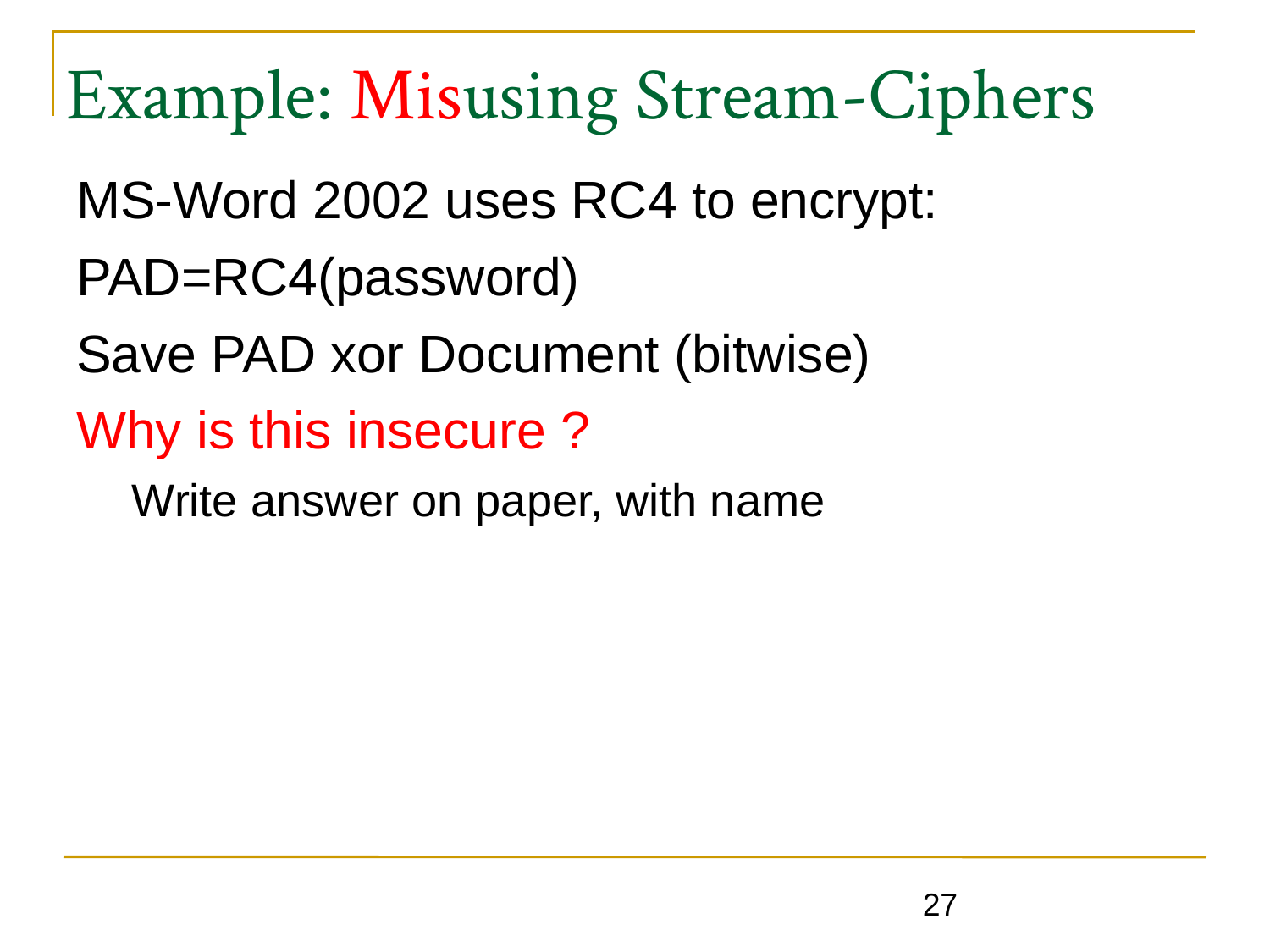

Example: Misusing Stream-Ciphers
MS-Word 2002 uses RC4 to encrypt:
PAD=RC4(password)
Save PAD xor Document (bitwise)
Why is this insecure ?
Write answer on paper, with name
27